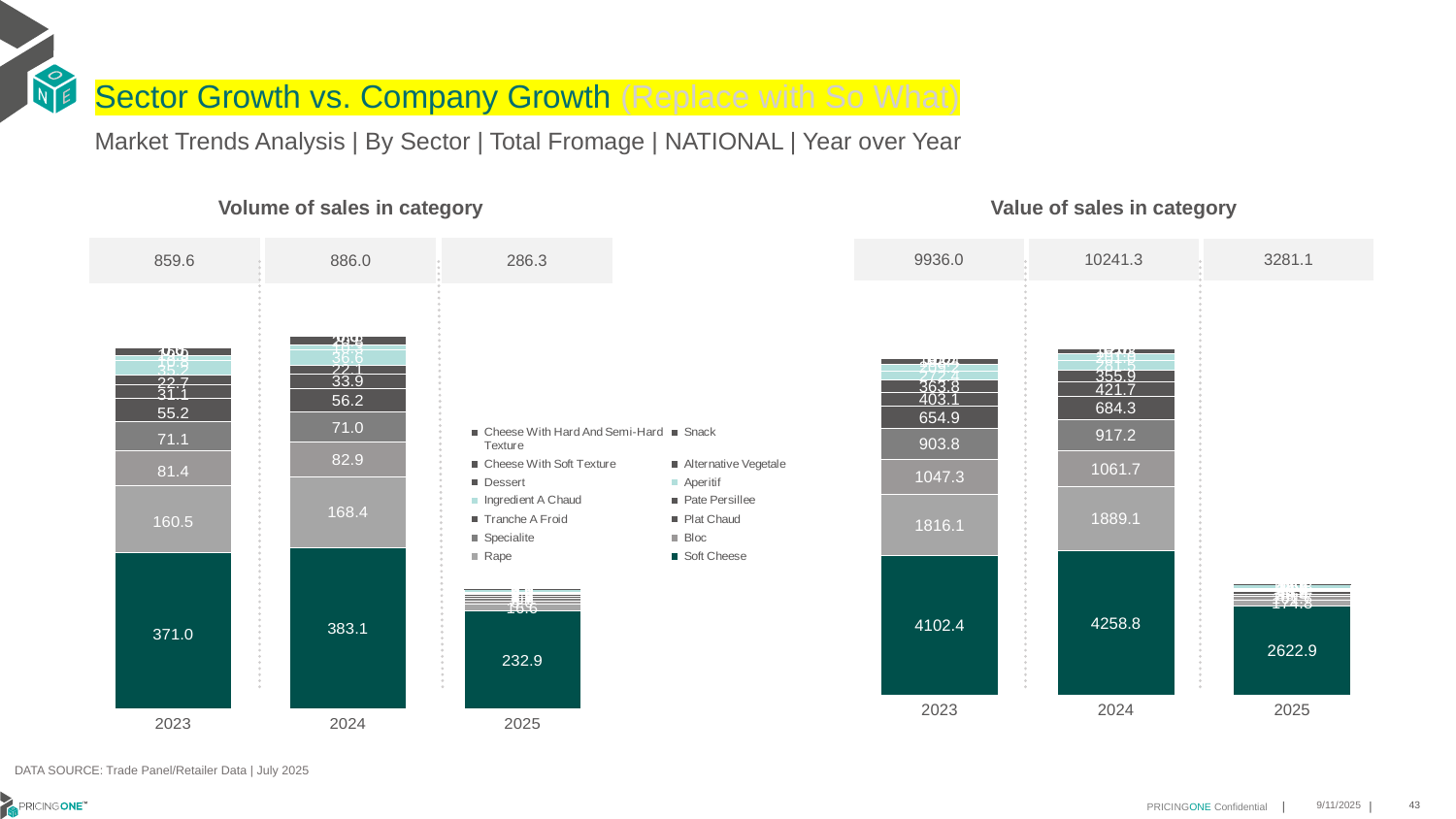

# Sector Growth vs. Company Growth (Replace with So What)
Market Trends Analysis | By Sector | Total Fromage | NATIONAL | Year over Year
| Value of sales in category |  |  |
| --- | --- | --- |
| 9936.0 | 10241.3 | 3281.1 |
| Volume of sales in category |  |  |
| --- | --- | --- |
| 859.6 | 886.0 | 286.3 |

### Chart

| Category | Soft Cheese | Rape | Bloc | Specialite | Plat Chaud | Tranche A Froid | Pate Persillee | Ingredient A Chaud | Aperitif | Dessert | Alternative Vegetale | Cheese With Soft Texture | Snack | Cheese With Hard And Semi-Hard Texture |
|---|---|---|---|---|---|---|---|---|---|---|---|---|---|---|
| 2023 | 4102.400187 | 1816.084645 | 1047.344973 | 903.762464 | 654.948529 | 403.134736 | 363.792414 | 272.436171 | 209.196476 | 152.404823 | 10.519084 | 0.0 | 0.0 | 0.0 |
| 2024 | 4258.760901 | 1889.139514 | 1061.738607 | 917.203549 | 684.342188 | 421.715946 | 355.896761 | 281.461743 | 200.999831 | 157.250019 | 12.807896 | 3.9e-05 | 0.0 | 0.0 |
| 2025 | 2622.867599 | 174.752277 | 101.682771 | 80.378471 | 59.773977 | 42.683527 | 35.427765 | 24.515087 | 115.280098 | 15.608737 | 8.038845 | 0.009697 | 0.030539 | 0.000662 |

### Chart

| Category | Soft Cheese | Rape | Bloc | Specialite | Plat Chaud | Tranche A Froid | Pate Persillee | Ingredient A Chaud | Aperitif | Dessert | Alternative Vegetale | Cheese With Soft Texture | Snack | Cheese With Hard And Semi-Hard Texture |
|---|---|---|---|---|---|---|---|---|---|---|---|---|---|---|
| 2023 | 370.988009 | 160.524255 | 81.422249 | 71.135872 | 55.233959 | 31.070009 | 22.713895 | 35.231502 | 10.754341 | 19.864414 | 0.632772 | 0.0 | 0.0 | 0.0 |
| 2024 | 383.081661 | 168.400314 | 82.857273 | 71.046724 | 56.175207 | 33.860053 | 22.122247 | 36.58948 | 10.314264 | 20.812313 | 0.771757 | 2e-06 | 0.0 | 0.0 |
| 2025 | 232.916343 | 16.586347 | 7.962901 | 6.739944 | 4.803603 | 3.520185 | 2.151865 | 3.172151 | 5.870096 | 2.072726 | 0.488299 | 0.000395 | 0.001579 | 4.7e-05 |
DATA SOURCE: Trade Panel/Retailer Data | July 2025

9/11/2025
43